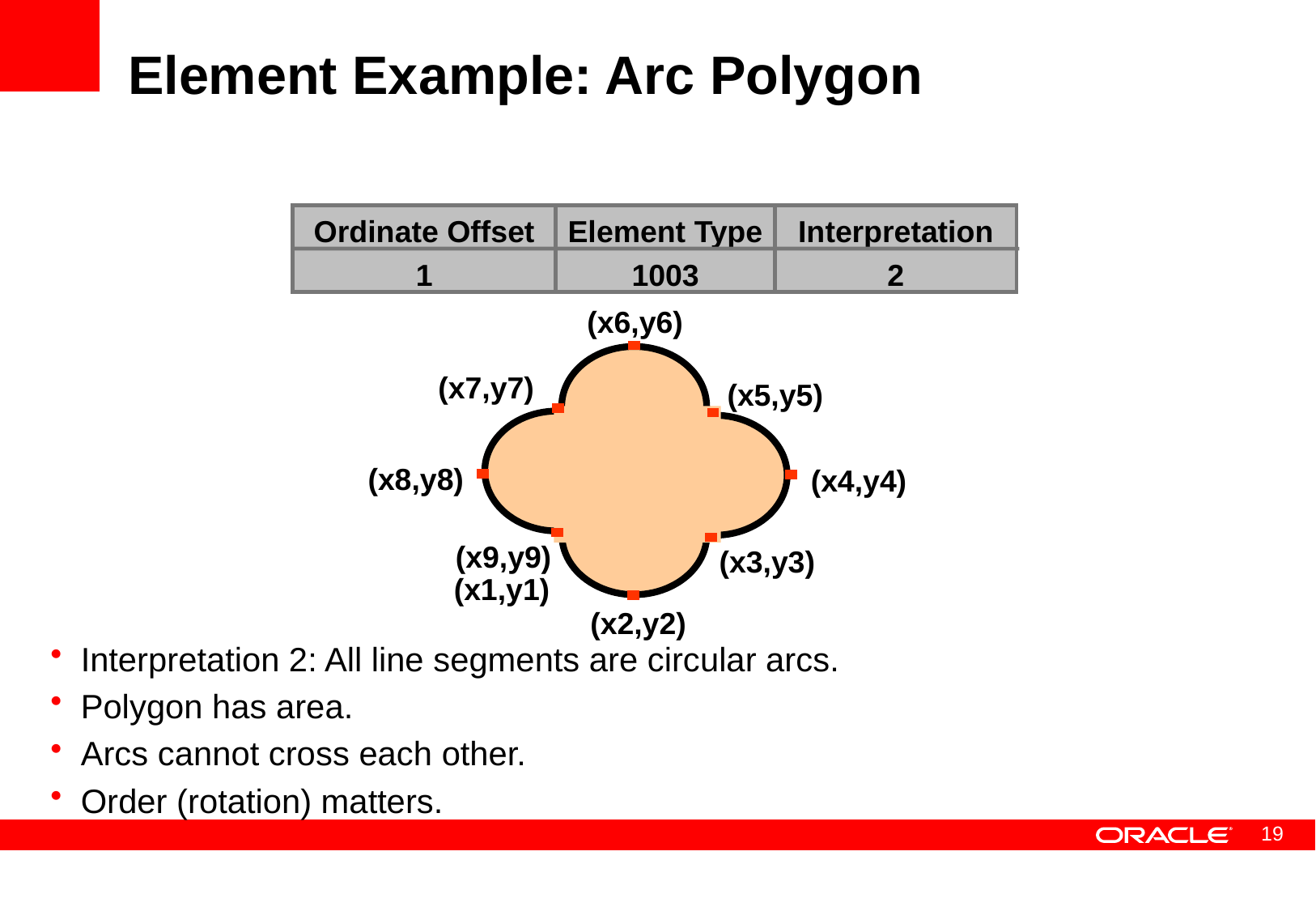

# Element Example: Arc Polygon
Ordinate Offset
1
Element Type
1003
Interpretation
2

(x6,y6)

(x7,y7)
(x5,y5)

(x8,y8)
(x4,y4)

(x9,y9)

(x3,y3)
(x1,y1)

(x2,y2)
Interpretation 2: All line segments are circular arcs.
Polygon has area.
Arcs cannot cross each other.
Order (rotation) matters.